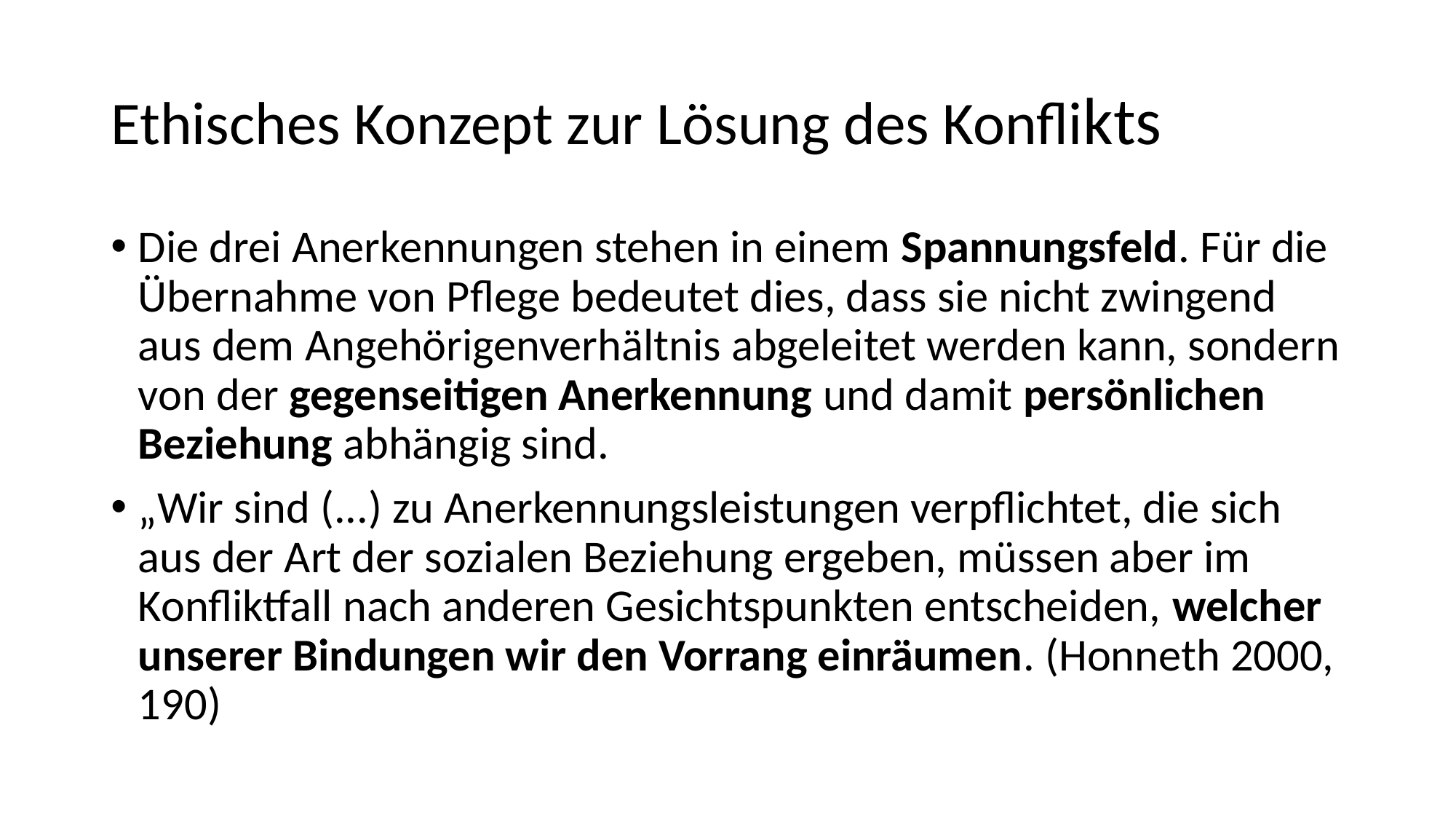

# Ethisches Konzept zur Lösung des Konflikts
Die drei Anerkennungen stehen in einem Spannungsfeld. Für die Übernahme von Pflege bedeutet dies, dass sie nicht zwingend aus dem Angehörigenverhältnis abgeleitet werden kann, sondern von der gegenseitigen Anerkennung und damit persönlichen Beziehung abhängig sind.
„Wir sind (...) zu Anerkennungsleistungen verpflichtet, die sich aus der Art der sozialen Beziehung ergeben, müssen aber im Konfliktfall nach anderen Gesichtspunkten entscheiden, welcher unserer Bindungen wir den Vorrang einräumen. (Honneth 2000, 190)